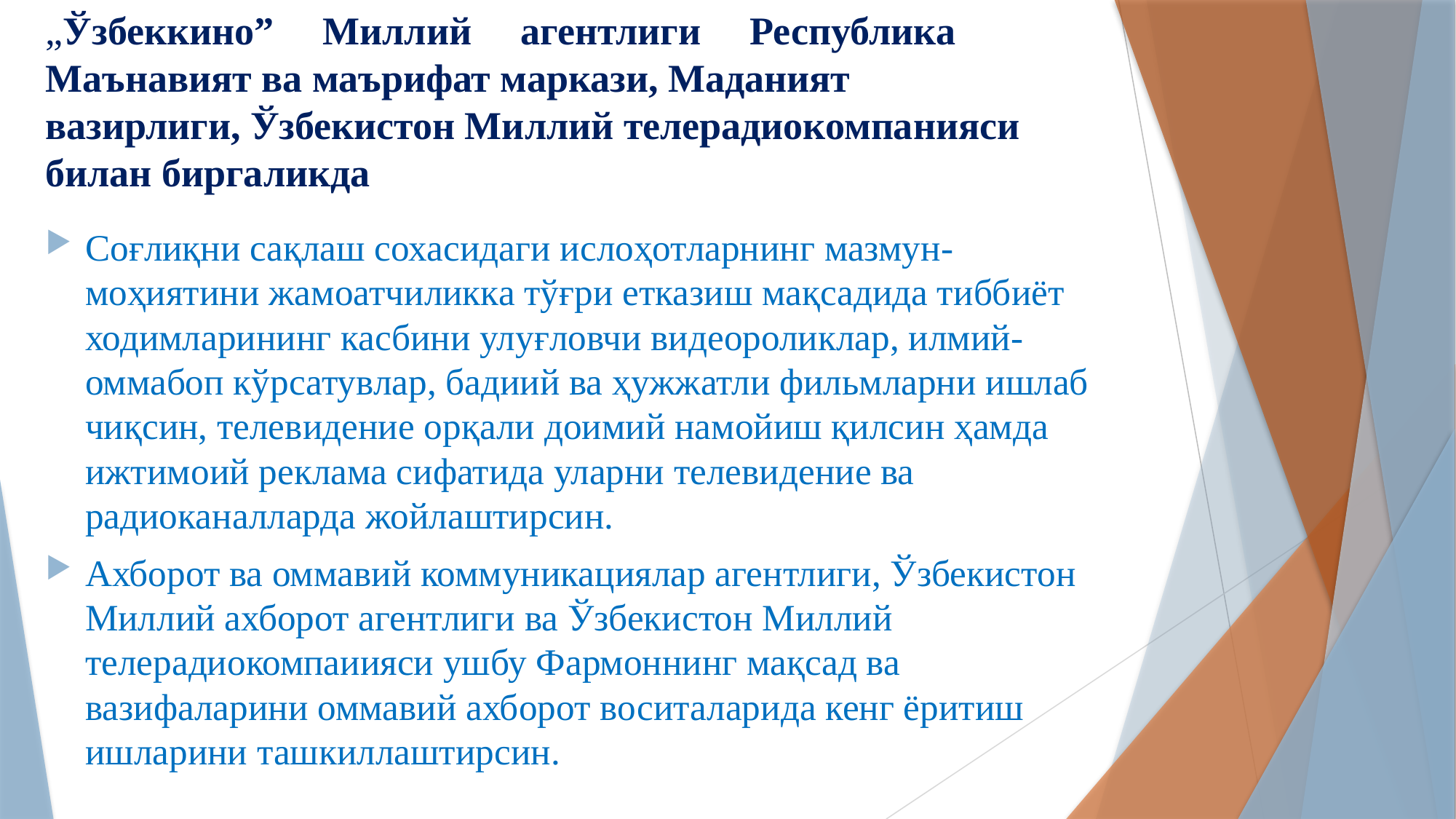

# „Ўзбеккино”     Миллий     агентлиги     Республика     Маънавият ва маърифат маркази, Маданият вазирлиги, Ўзбекистон Миллий телерадиокомпанияси билан биргаликда
Соғлиқни сақлаш сохасидаги ислоҳотларнинг мазмун-моҳиятини жамоатчиликка тўғри етказиш мақсадида тиббиёт ходимларининг касбини улуғловчи видеороликлар, илмий-оммабоп кўрсатувлар, бадиий ва ҳужжатли фильмларни ишлаб чиқсин, телевидение орқали доимий намойиш қилсин ҳамда ижтимоий реклама сифатида уларни телевидение ва радиоканалларда жойлаштирсин.
Ахборот ва оммавий коммуникациялар агентлиги, Ўзбекистон Миллий ахборот агентлиги ва Ўзбекистон Миллий телерадиокомпаиияси ушбу Фармоннинг мақсад ва вазифаларини оммавий ахборот воситаларида кенг ёритиш ишларини ташкиллаштирсин.